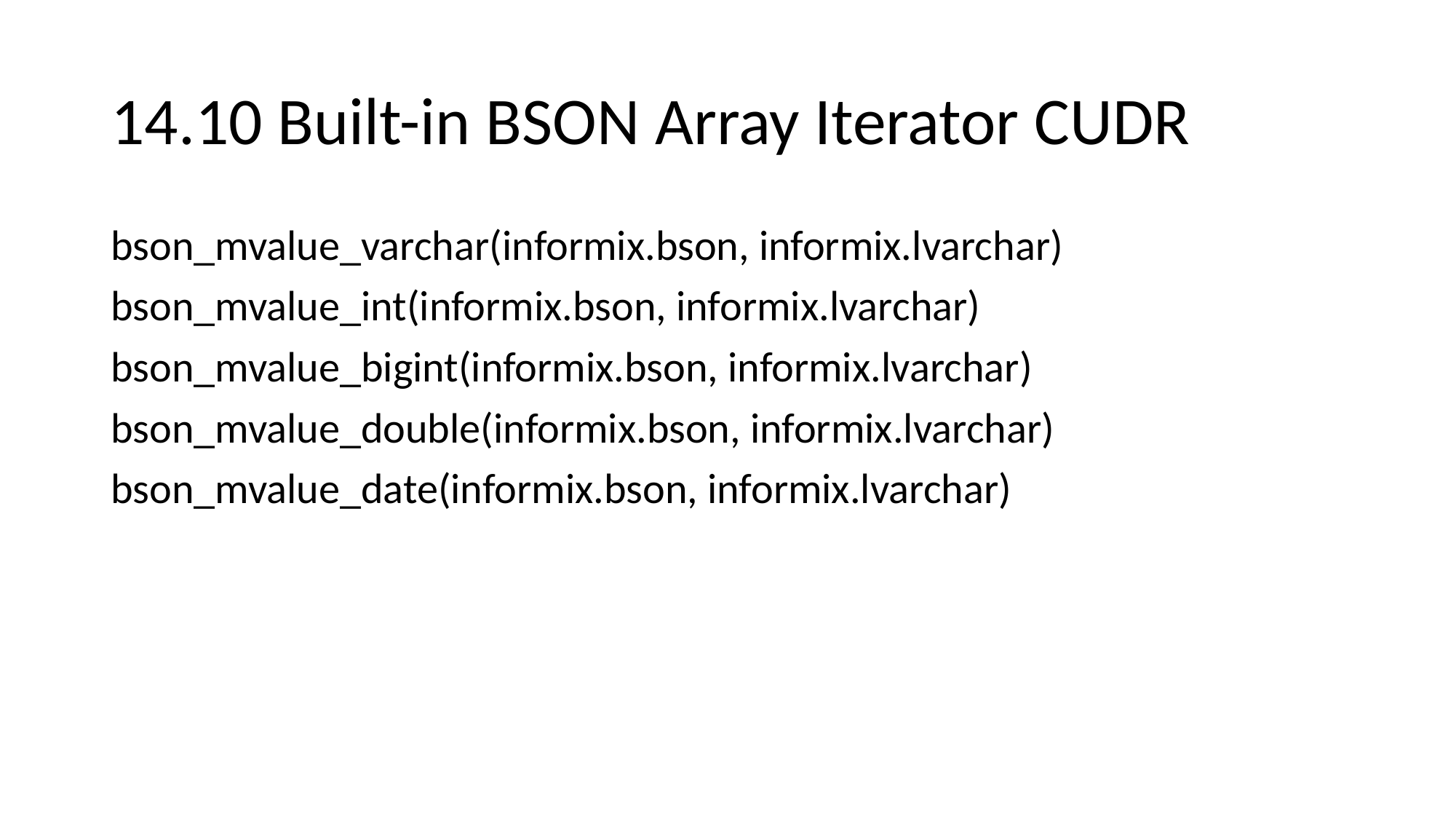

# 14.10 Built-in BSON Array Iterator CUDR
bson_mvalue_varchar(informix.bson, informix.lvarchar)
bson_mvalue_int(informix.bson, informix.lvarchar)
bson_mvalue_bigint(informix.bson, informix.lvarchar)
bson_mvalue_double(informix.bson, informix.lvarchar)
bson_mvalue_date(informix.bson, informix.lvarchar)